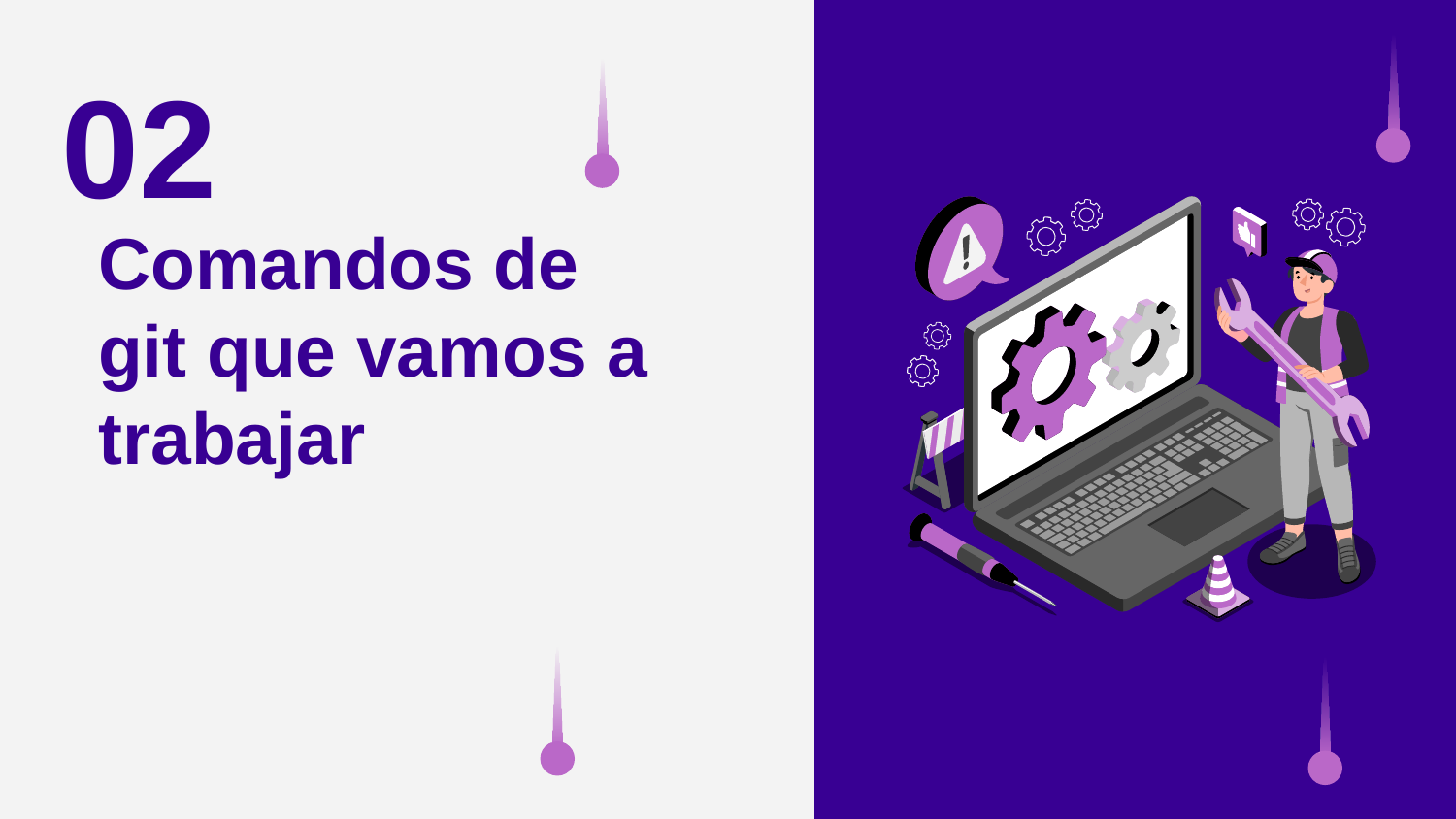

02

# Comandos de git que vamos a trabajar